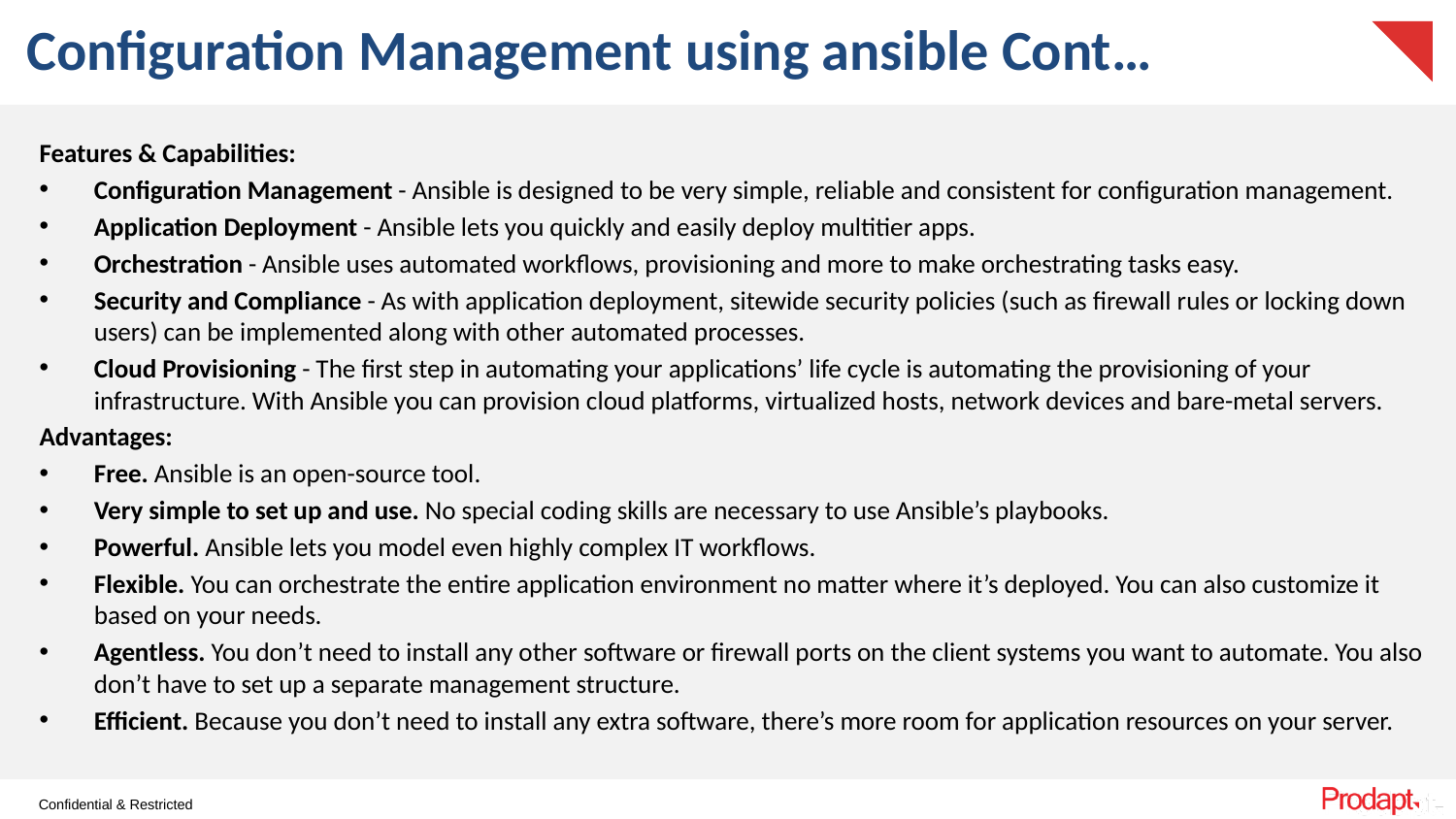

# Configuration Management using ansible Cont…
Features & Capabilities:
Configuration Management - Ansible is designed to be very simple, reliable and consistent for configuration management.
Application Deployment - Ansible lets you quickly and easily deploy multitier apps.
Orchestration - Ansible uses automated workflows, provisioning and more to make orchestrating tasks easy.
Security and Compliance - As with application deployment, sitewide security policies (such as firewall rules or locking down users) can be implemented along with other automated processes.
Cloud Provisioning - The first step in automating your applications’ life cycle is automating the provisioning of your infrastructure. With Ansible you can provision cloud platforms, virtualized hosts, network devices and bare-metal servers.
Advantages:
Free. Ansible is an open-source tool.
Very simple to set up and use. No special coding skills are necessary to use Ansible’s playbooks.
Powerful. Ansible lets you model even highly complex IT workflows.
Flexible. You can orchestrate the entire application environment no matter where it’s deployed. You can also customize it based on your needs.
Agentless. You don’t need to install any other software or firewall ports on the client systems you want to automate. You also don’t have to set up a separate management structure.
Efficient. Because you don’t need to install any extra software, there’s more room for application resources on your server.